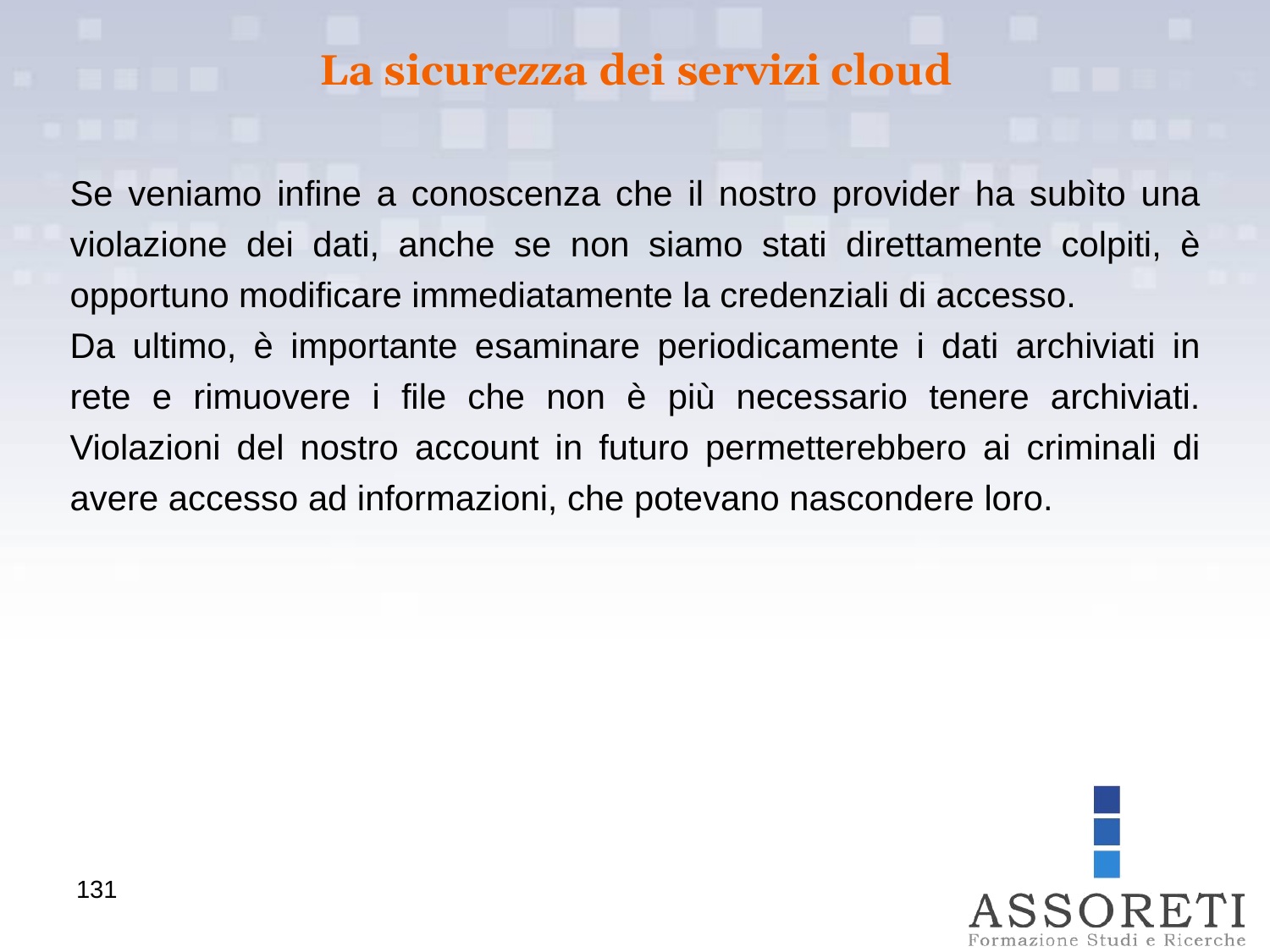

La sicurezza dei servizi cloud
Se veniamo infine a conoscenza che il nostro provider ha subìto una violazione dei dati, anche se non siamo stati direttamente colpiti, è opportuno modificare immediatamente la credenziali di accesso.
Da ultimo, è importante esaminare periodicamente i dati archiviati in rete e rimuovere i file che non è più necessario tenere archiviati. Violazioni del nostro account in futuro permetterebbero ai criminali di avere accesso ad informazioni, che potevano nascondere loro.
131